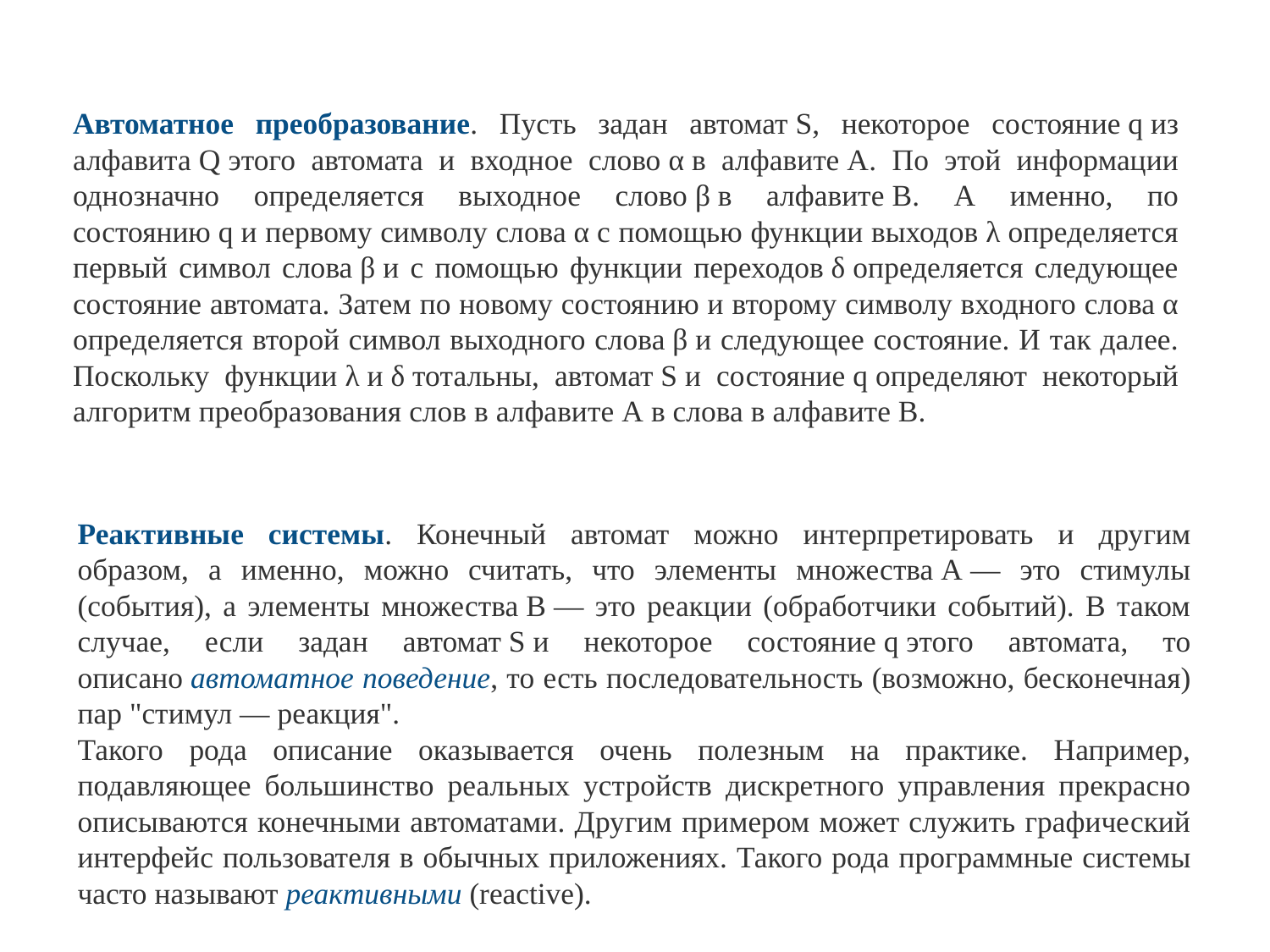

# Конечные автоматы
Автоматное преобразование. Пусть задан автомат S, некоторое состояние q из алфавита Q этого автомата и входное слово α в алфавите A. По этой информации однозначно определяется выходное слово β в алфавите B. А именно, по состоянию q и первому символу слова α с помощью функции выходов λ определяется первый символ слова β и с помощью функции переходов δ определяется следующее состояние автомата. Затем по новому состоянию и второму символу входного слова α определяется второй символ выходного слова β и следующее состояние. И так далее. Поскольку функции λ и δ тотальны, автомат S и состояние q определяют некоторый алгоритм преобразования слов в алфавите A в слова в алфавите B.
Реактивные системы. Конечный автомат можно интерпретировать и другим образом, а именно, можно считать, что элементы множества A — это стимулы (события), а элементы множества B — это реакции (обработчики событий). В таком случае, если задан автомат S и некоторое состояние q этого автомата, то описано автоматное поведение, то есть последовательность (возможно, бесконечная) пар "стимул — реакция".
Такого рода описание оказывается очень полезным на практике. Например, подавляющее большинство реальных устройств дискретного управления прекрасно описываются конечными автоматами. Другим примером может служить графический интерфейс пользователя в обычных приложениях. Такого рода программные системы часто называют реактивными (reactive).